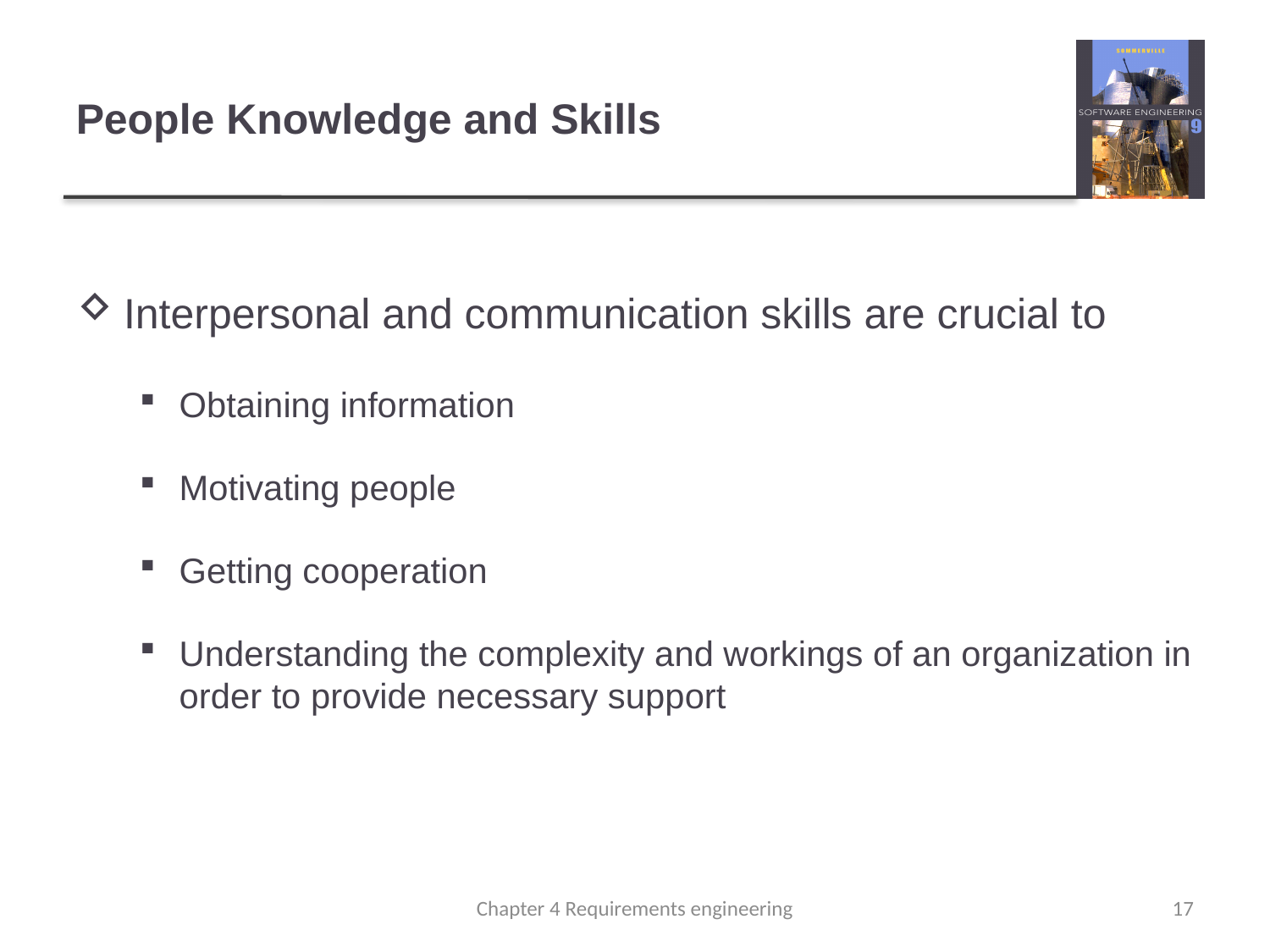

# People Knowledge and Skills

Interpersonal and communication skills are crucial to
Obtaining information
Motivating people
Getting cooperation
Understanding the complexity and workings of an organization in order to provide necessary support

Chapter 4 Requirements engineering
17